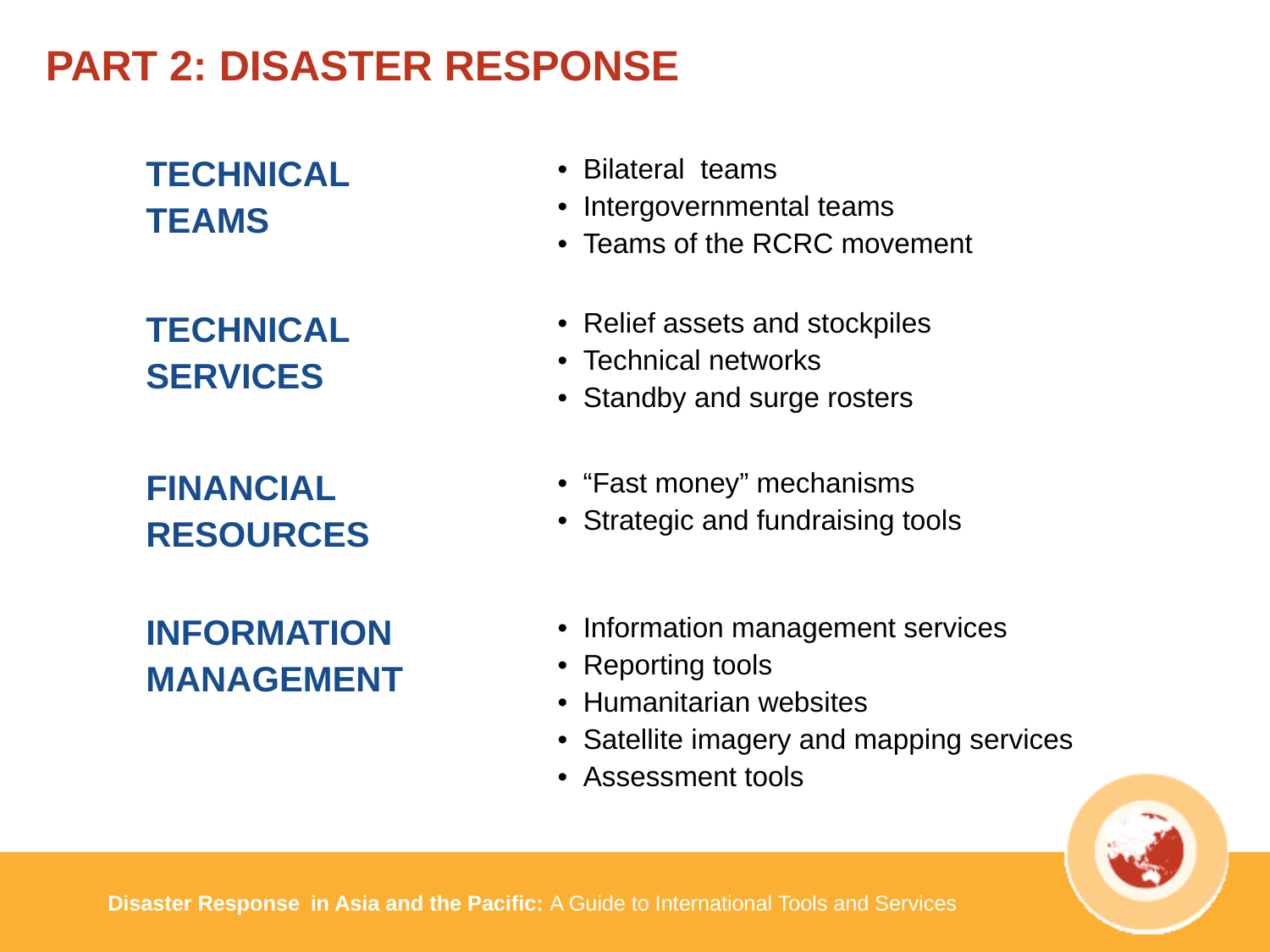

PART 2: DISASTER RESPONSE
TECHNICAL
TEAMS
•  Bilateral  teams
•  Intergovernmental teams
•  Teams of the RCRC movement
•  Relief assets and stockpiles
•  Technical networks
•  Standby and surge rosters
TECHNICAL
SERVICES
FINANCIAL
RESOURCES
•  “Fast money” mechanisms
•  Strategic and fundraising tools
INFORMATION
MANAGEMENT
•  Information management services
•  Reporting tools
•  Humanitarian websites
•  Satellite imagery and mapping services
•  Assessment tools